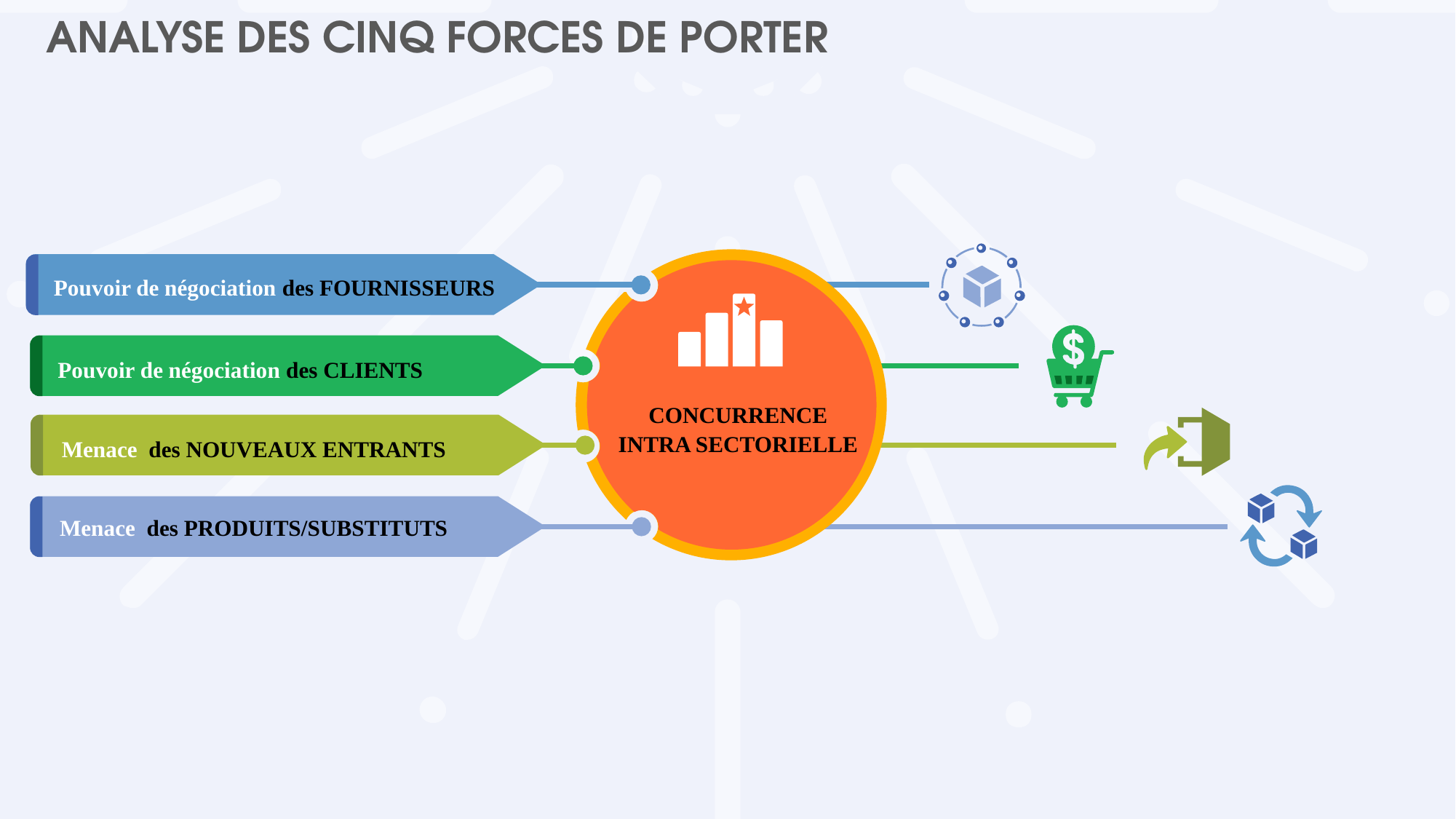

ANALYSE DES CINQ FORCES DE PORTER

Pouvoir de négociation des FOURNISSEURS

Pouvoir de négociation des CLIENTS
CONCURRENCE INTRA SECTORIELLE

Menace  des NOUVEAUX ENTRANTS

Menace  des PRODUITS/SUBSTITUTS